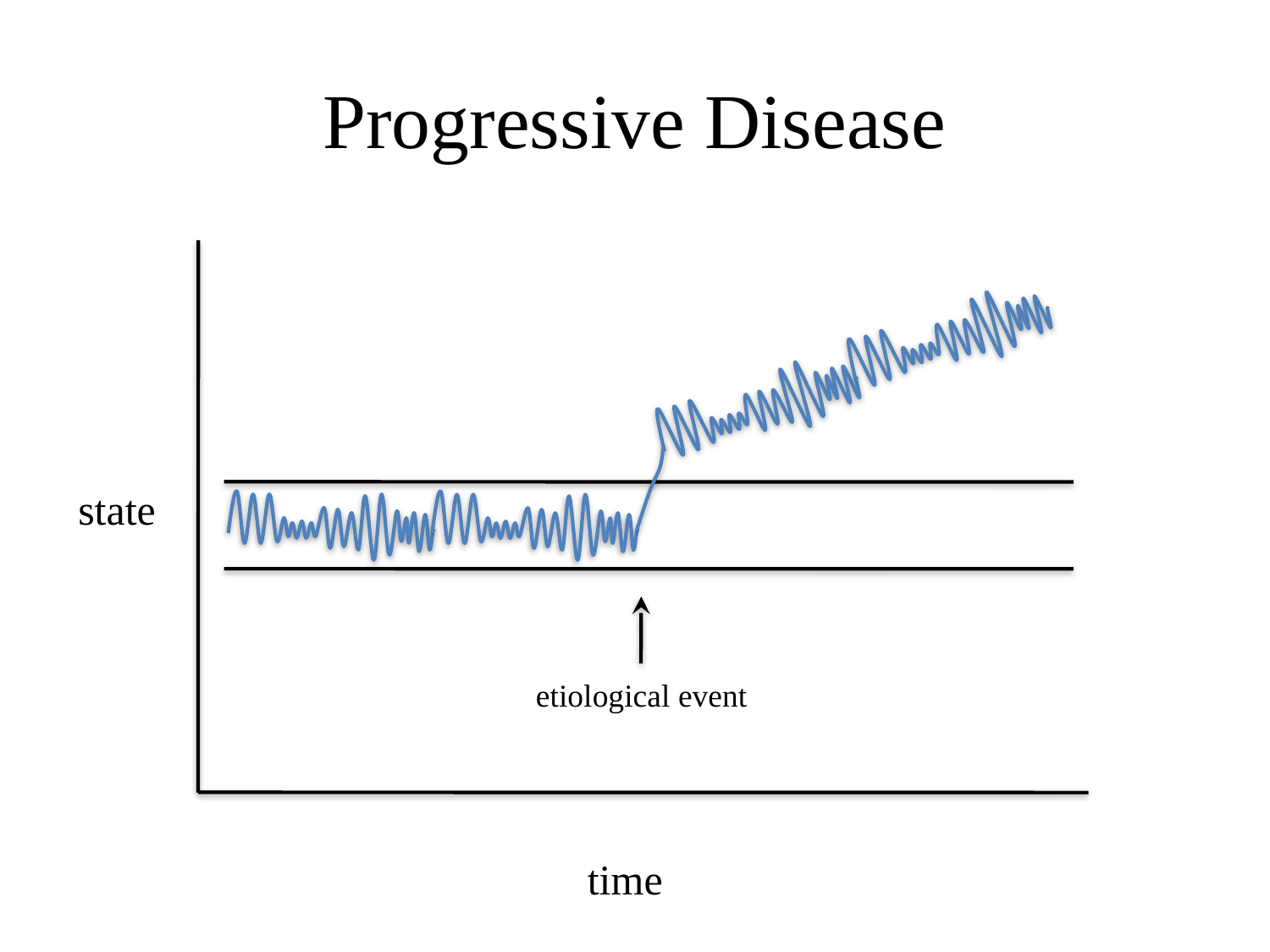

# Progressive Disease

state

etiological event
time